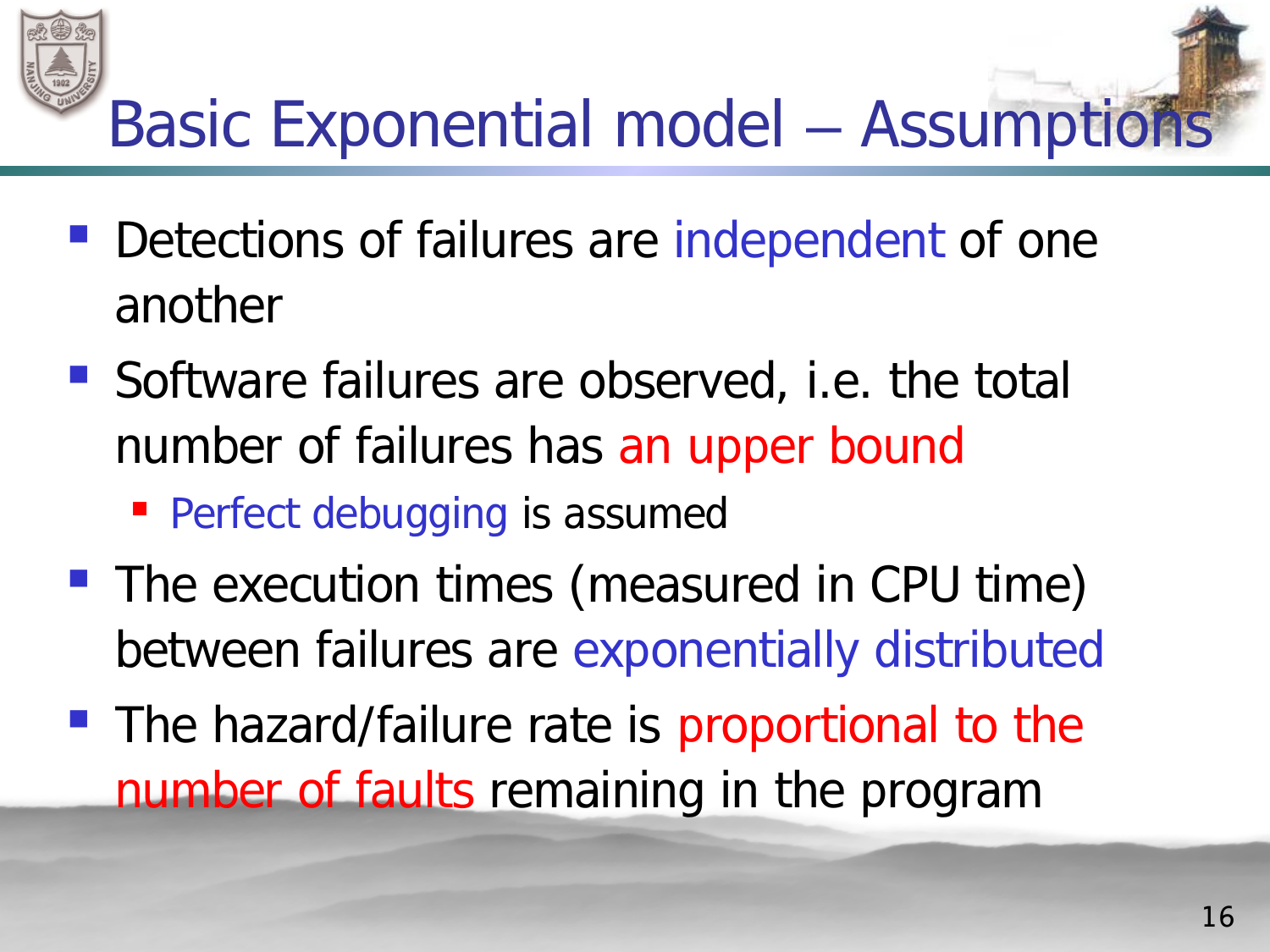

# Basic Exponential model – Assumptions
Detections of failures are independent of one another
Software failures are observed, i.e. the total number of failures has an upper bound
Perfect debugging is assumed
The execution times (measured in CPU time) between failures are exponentially distributed
The hazard/failure rate is proportional to the number of faults remaining in the program
16